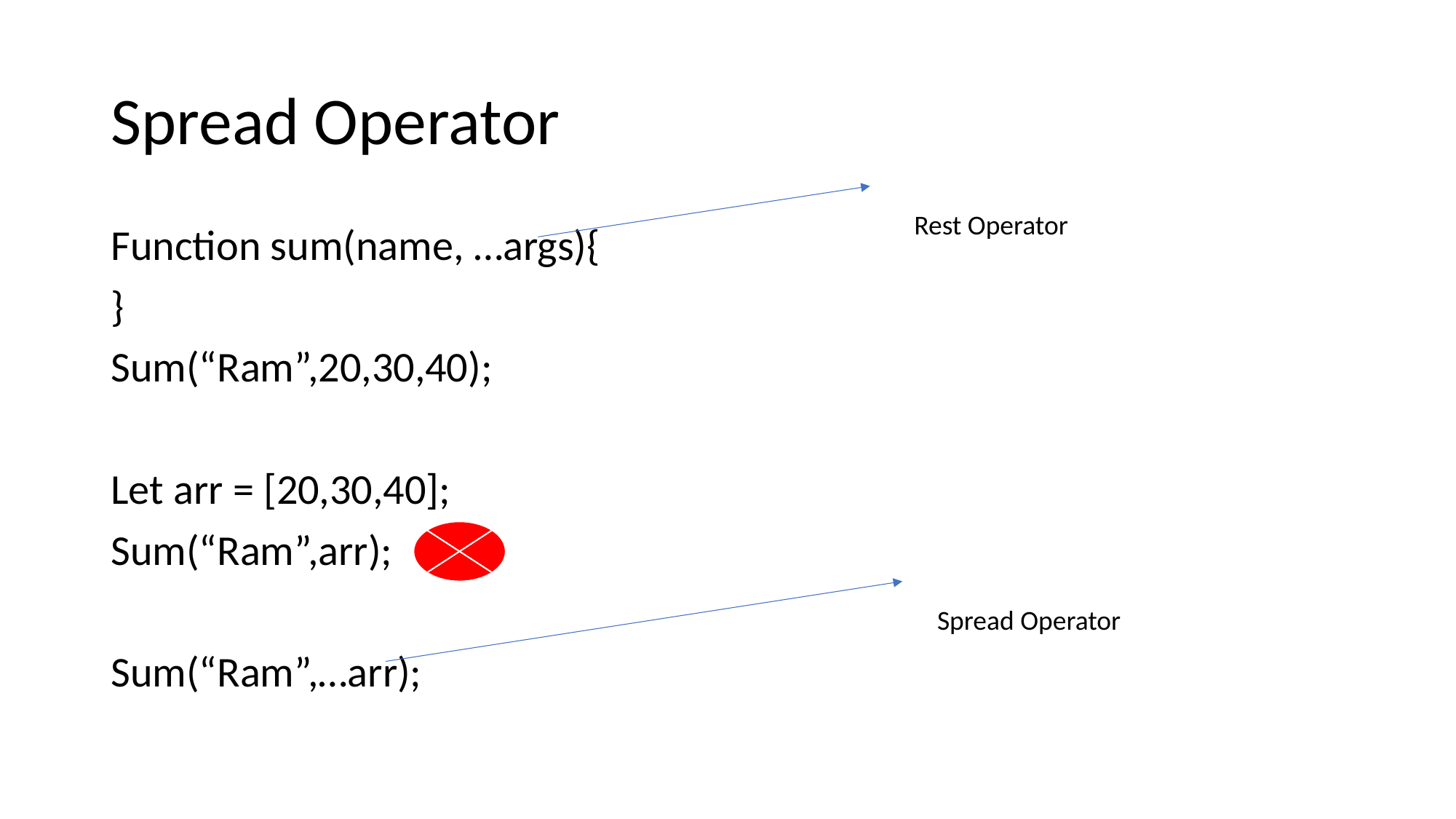

# Spread Operator
Rest Operator
Function sum(name, …args){
}
Sum(“Ram”,20,30,40);

Let arr = [20,30,40];
Sum(“Ram”,arr);

Sum(“Ram”,…arr);

Spread Operator